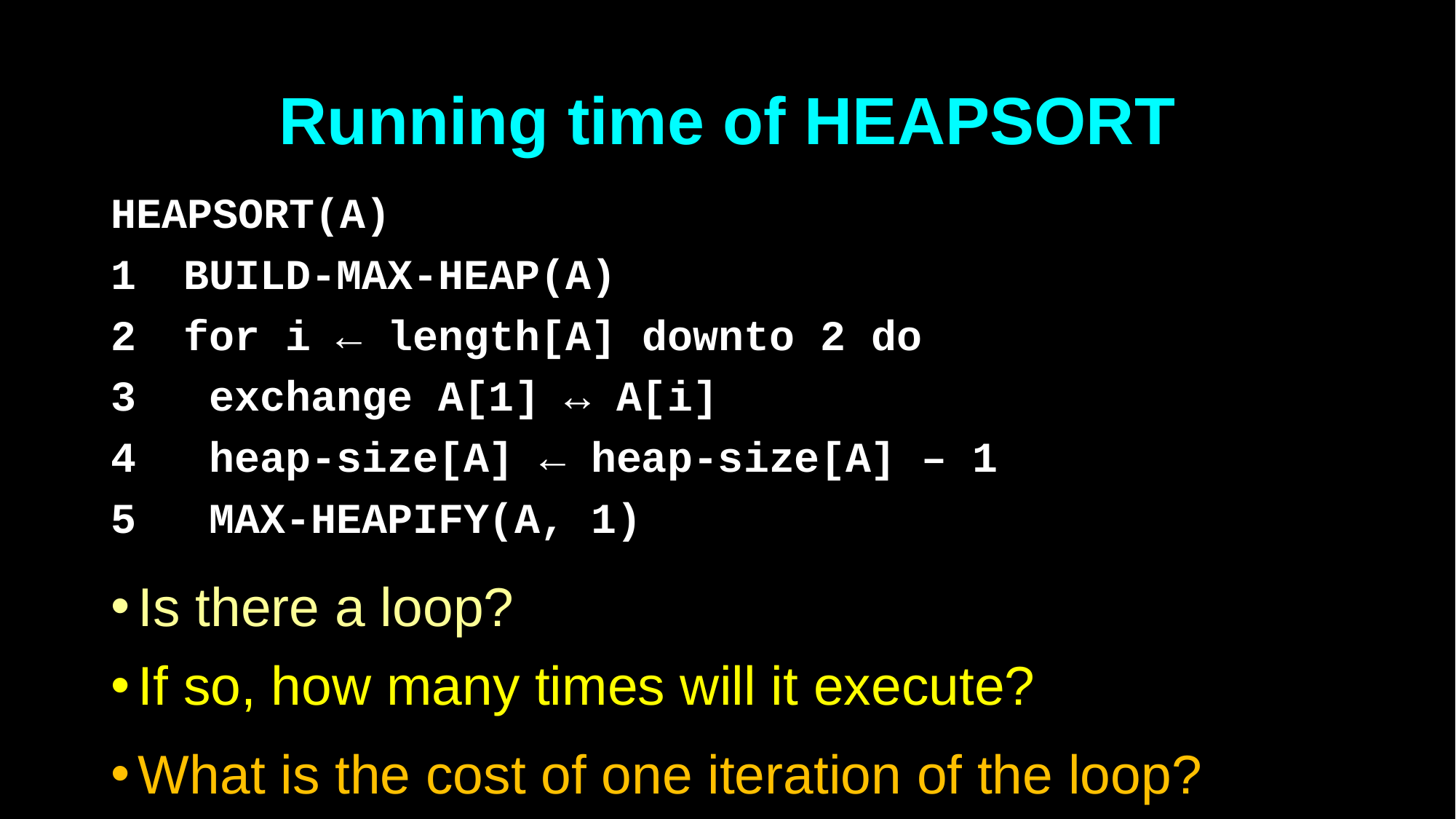

# Running time of HEAPSORT
HEAPSORT(A)
BUILD-MAX-HEAP(A)
for i ← length[A] downto 2 do
 exchange A[1] ↔ A[i]
 heap-size[A] ← heap-size[A] – 1
 MAX-HEAPIFY(A, 1)
Is there a loop?
If so, how many times will it execute?
What is the cost of one iteration of the loop?
85